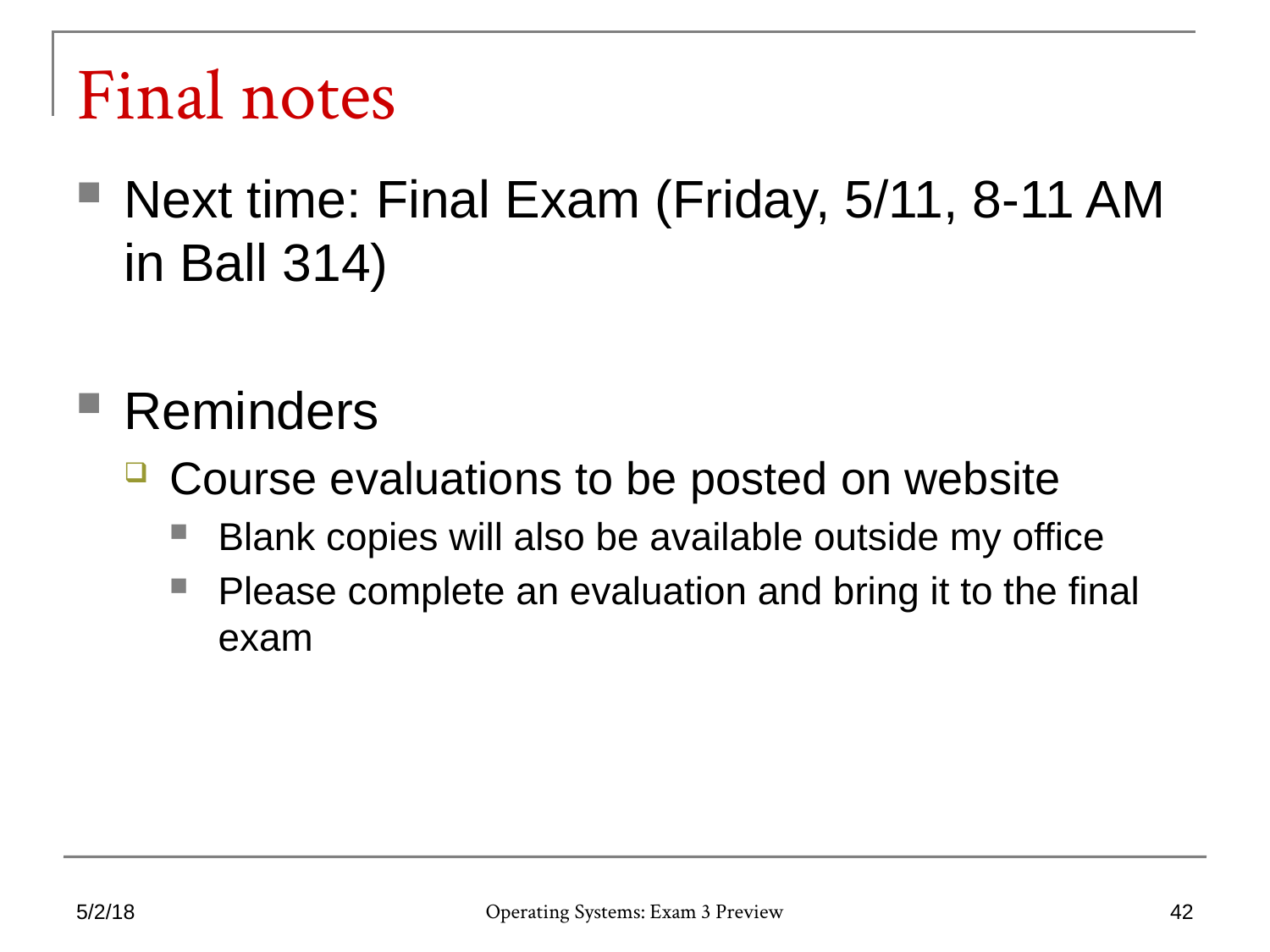

# Final notes
Next time: Final Exam (Friday, 5/11, 8-11 AM in Ball 314)

Reminders
Course evaluations to be posted on website
Blank copies will also be available outside my office
Please complete an evaluation and bring it to the final exam

5/2/18
42
Operating Systems: Exam 3 Preview